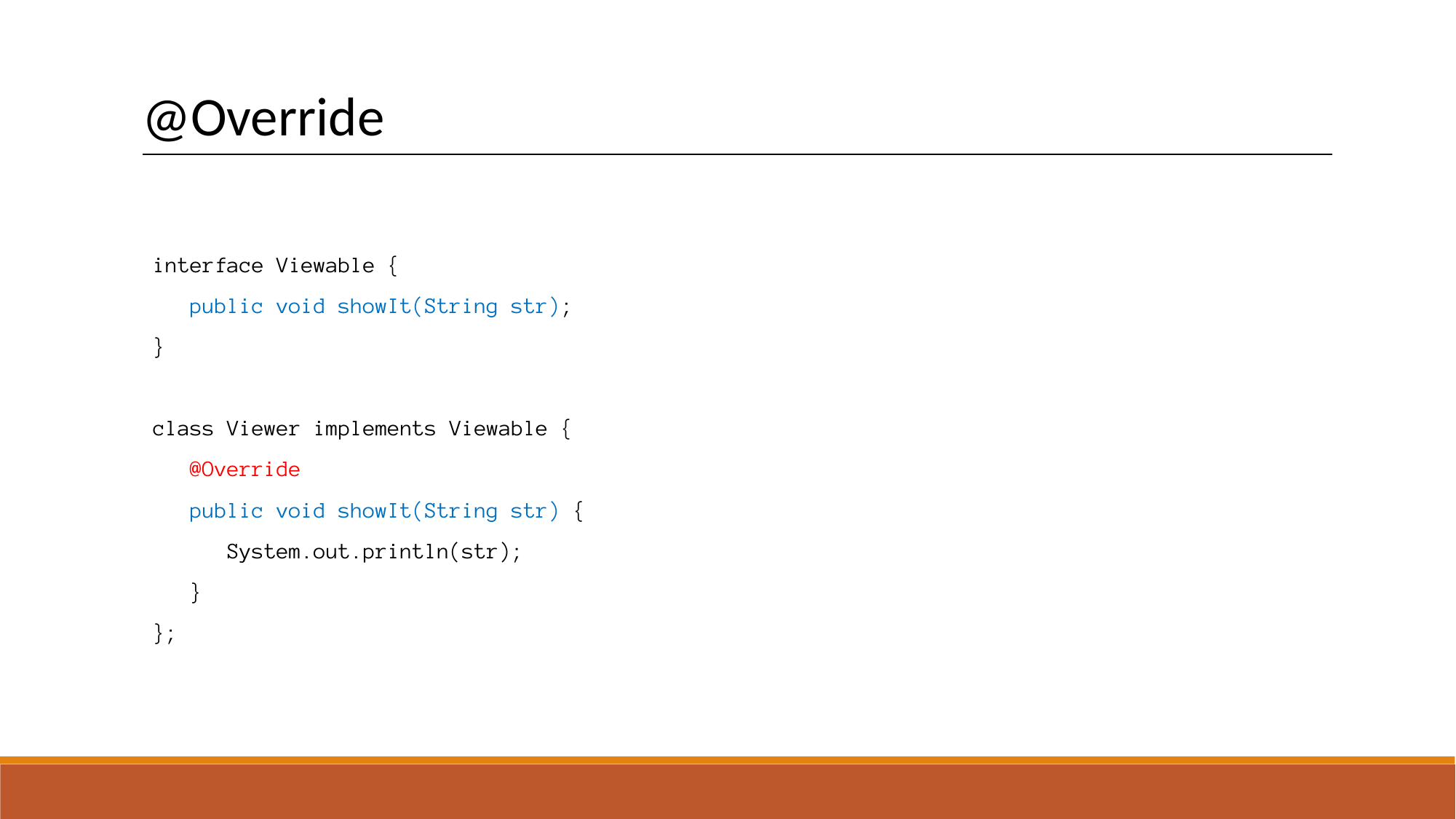

@Override
interface Viewable {
   public void showIt(String str);
}

class Viewer implements Viewable {
   @Override
   public void showIt(String str) {
      System.out.println(str);
   }
};